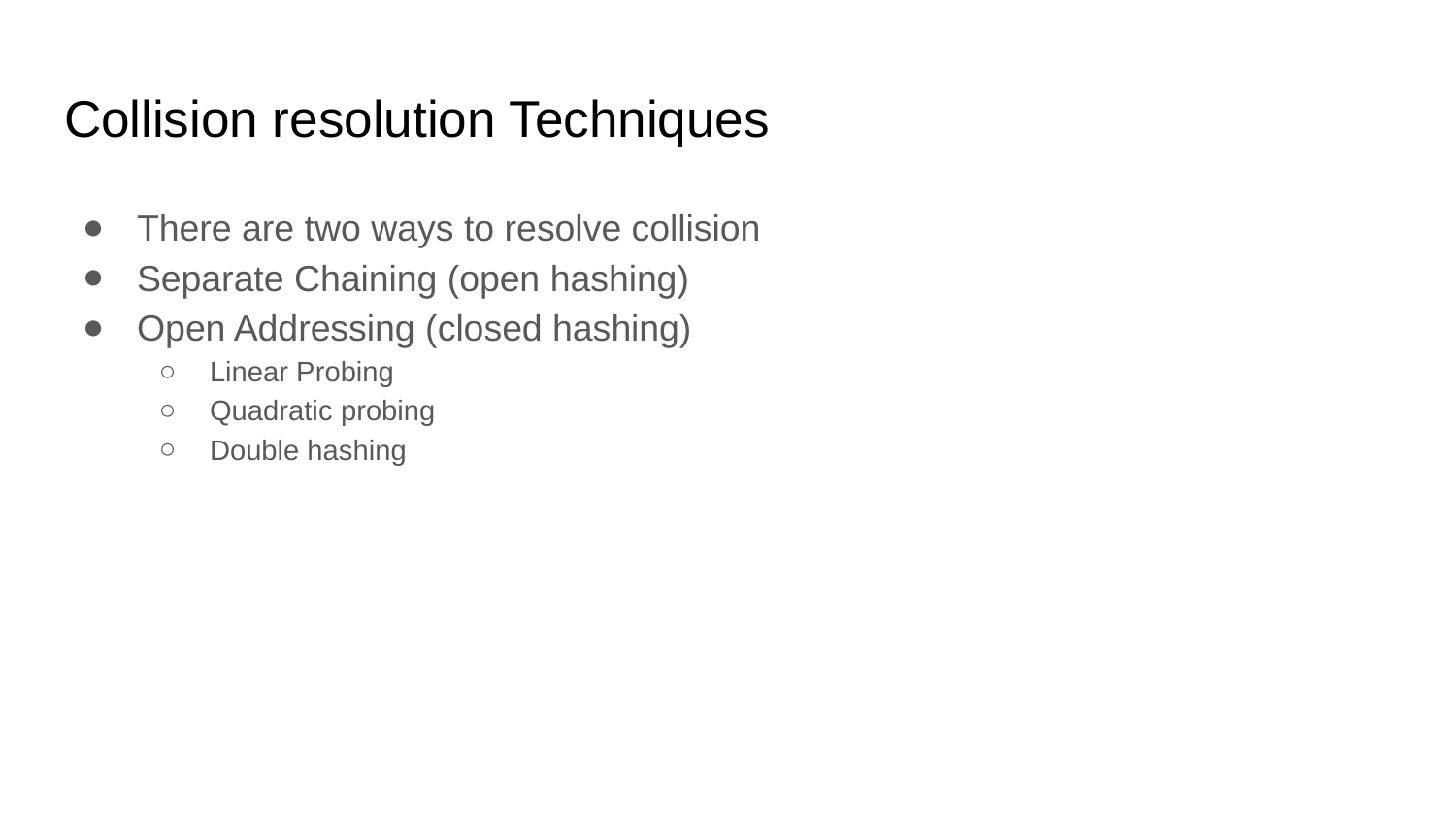

# Collision resolution Techniques
There are two ways to resolve collision
Separate Chaining (open hashing)
Open Addressing (closed hashing)
Linear Probing
Quadratic probing
Double hashing